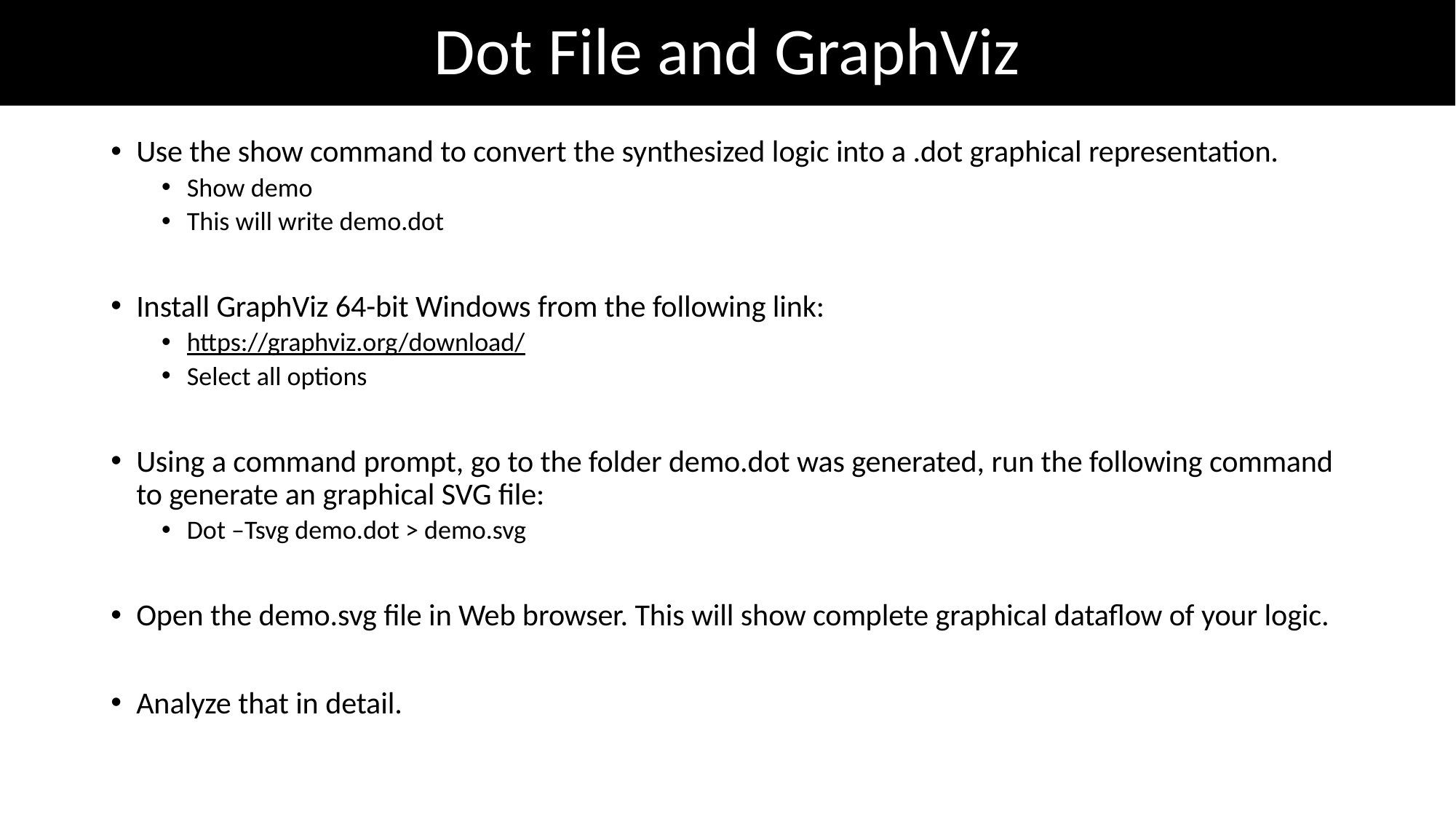

# Dot File and GraphViz
Use the show command to convert the synthesized logic into a .dot graphical representation.
Show demo
This will write demo.dot

Install GraphViz 64-bit Windows from the following link:
https://graphviz.org/download/
Select all options

Using a command prompt, go to the folder demo.dot was generated, run the following command to generate an graphical SVG file:
Dot –Tsvg demo.dot > demo.svg

Open the demo.svg file in Web browser. This will show complete graphical dataflow of your logic.

Analyze that in detail.